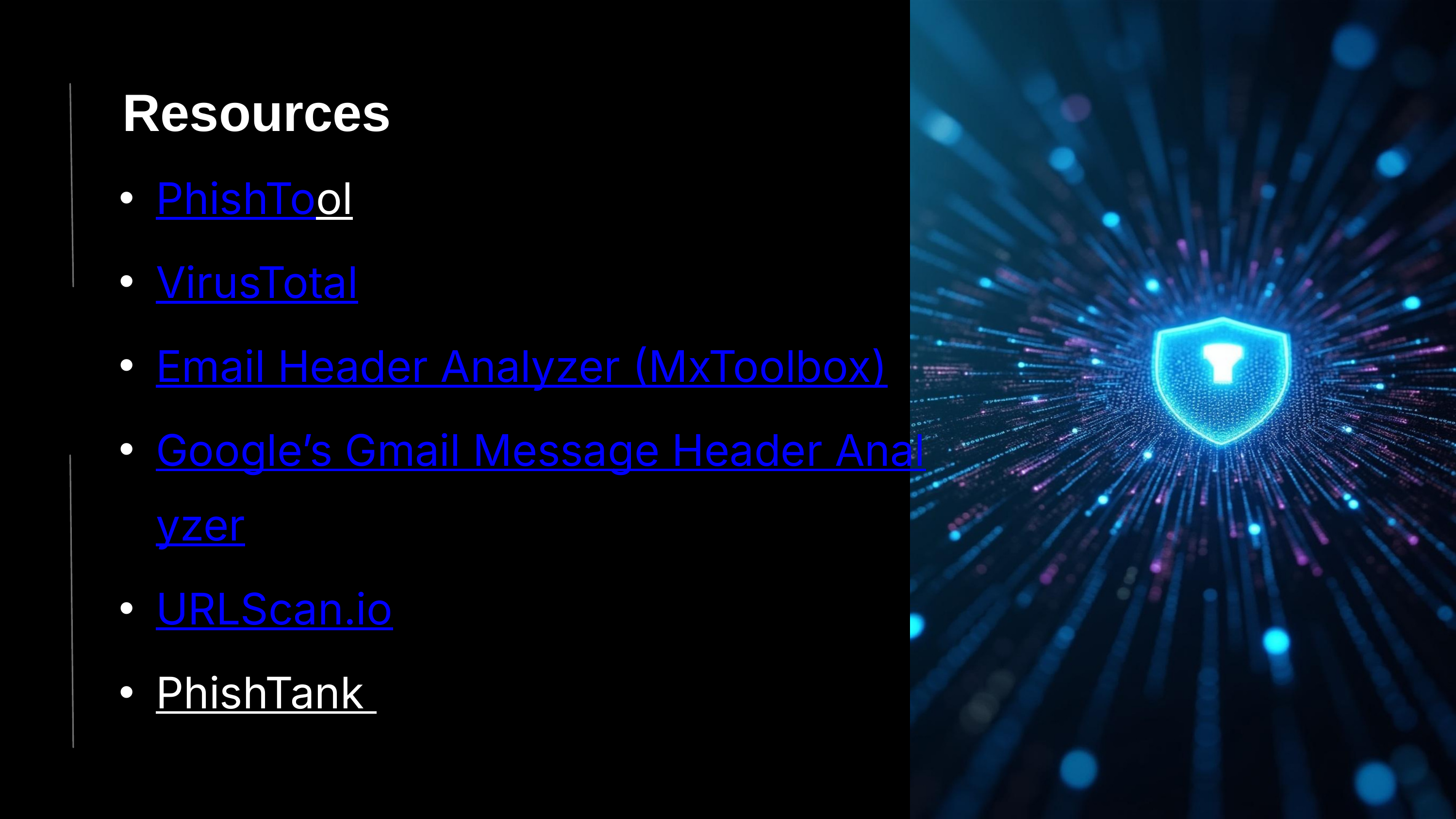

Resources
PhishTool
VirusTotal
Email Header Analyzer (MxToolbox)
Google’s Gmail Message Header Analyzer
URLScan.io
PhishTank